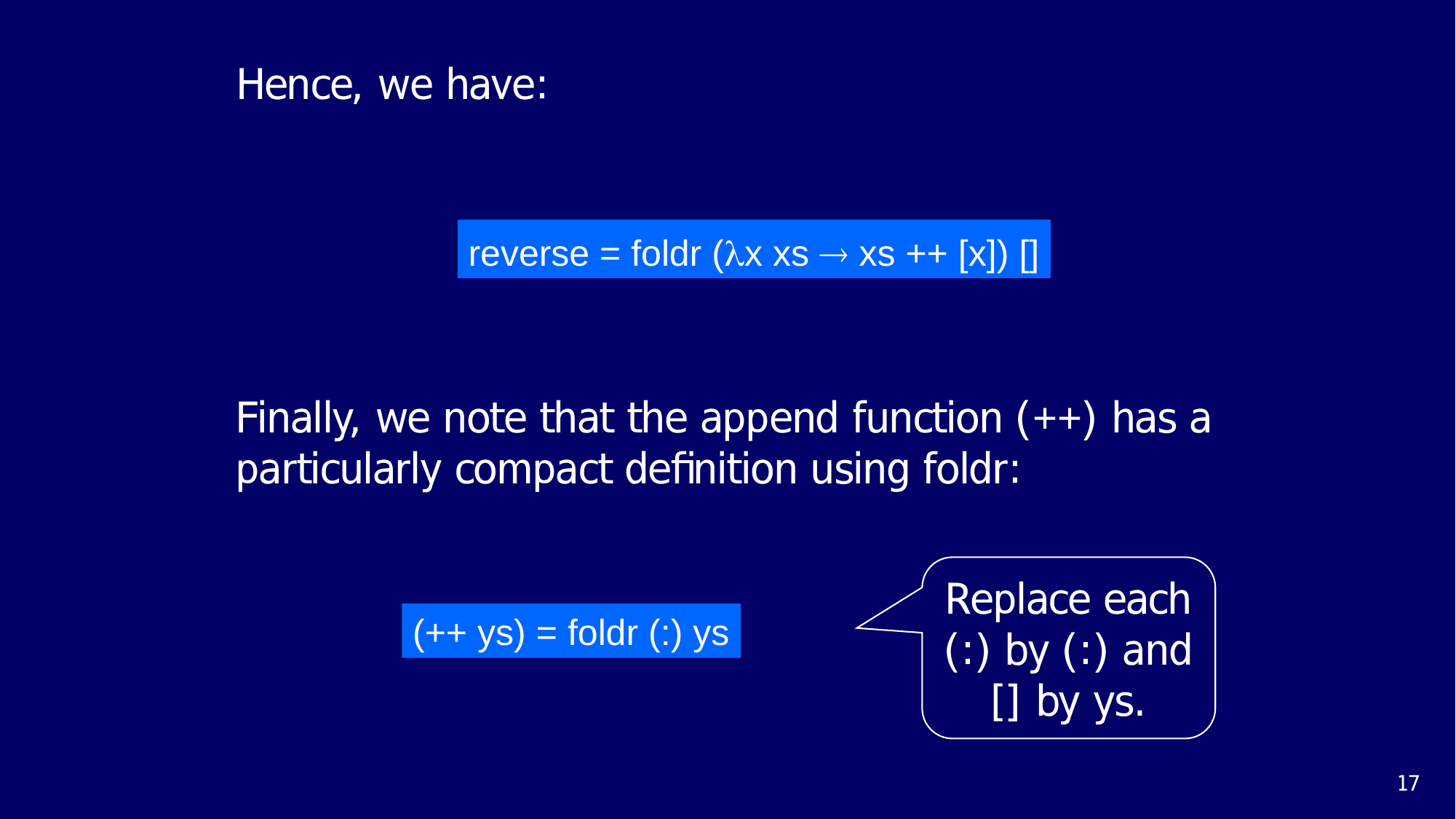

Hence, we have:
reverse = foldr (λx xs → xs ++ [x]) []
Finally, we note that the append function (++) has a particularly compact definition using foldr:
Replace each (:) by (:) and [] by ys.
(++ ys) = foldr (:) ys
17